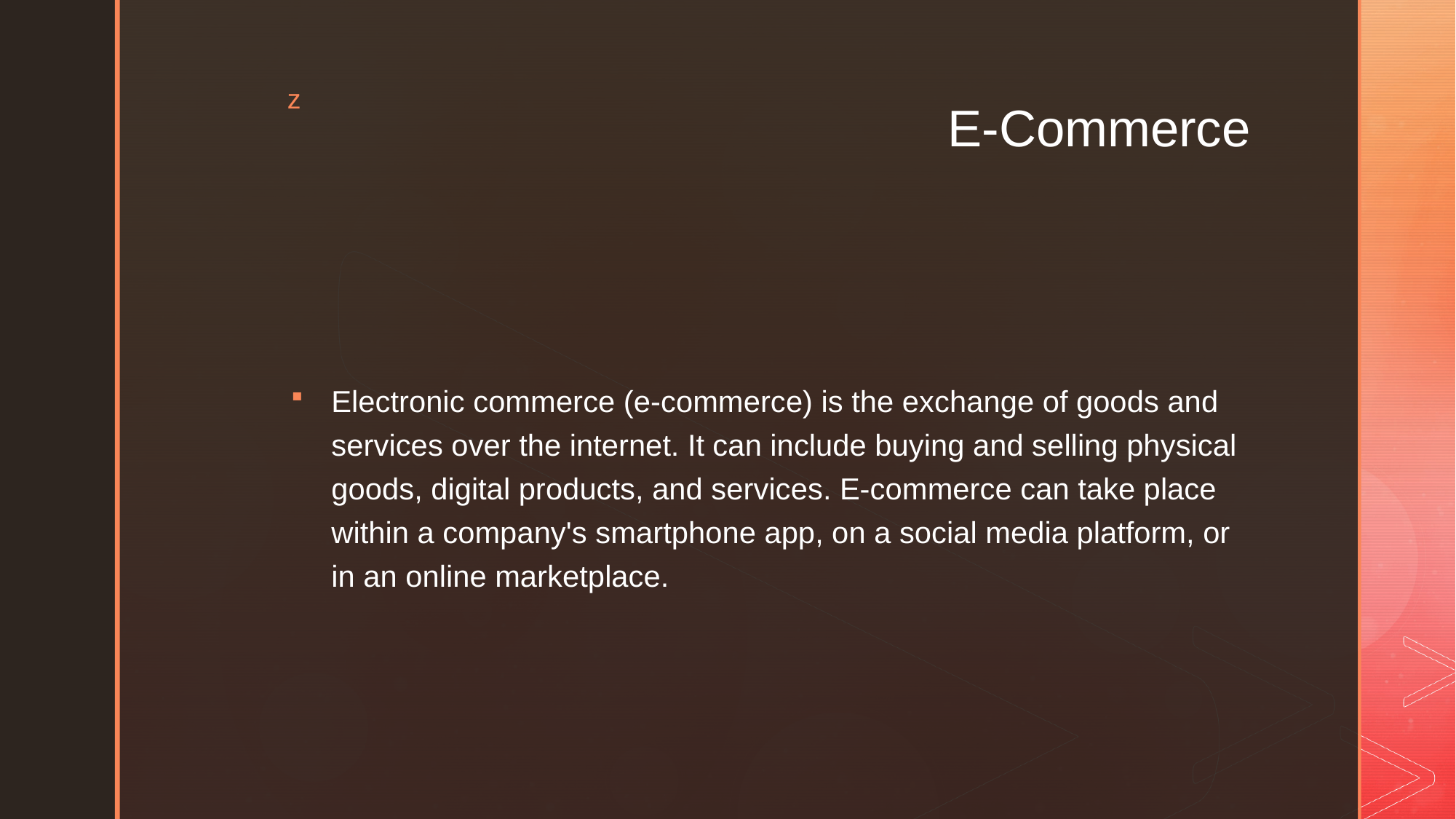

# E-Commerce
Electronic commerce (e-commerce) is the exchange of goods and services over the internet. It can include buying and selling physical goods, digital products, and services. E-commerce can take place within a company's smartphone app, on a social media platform, or in an online marketplace.